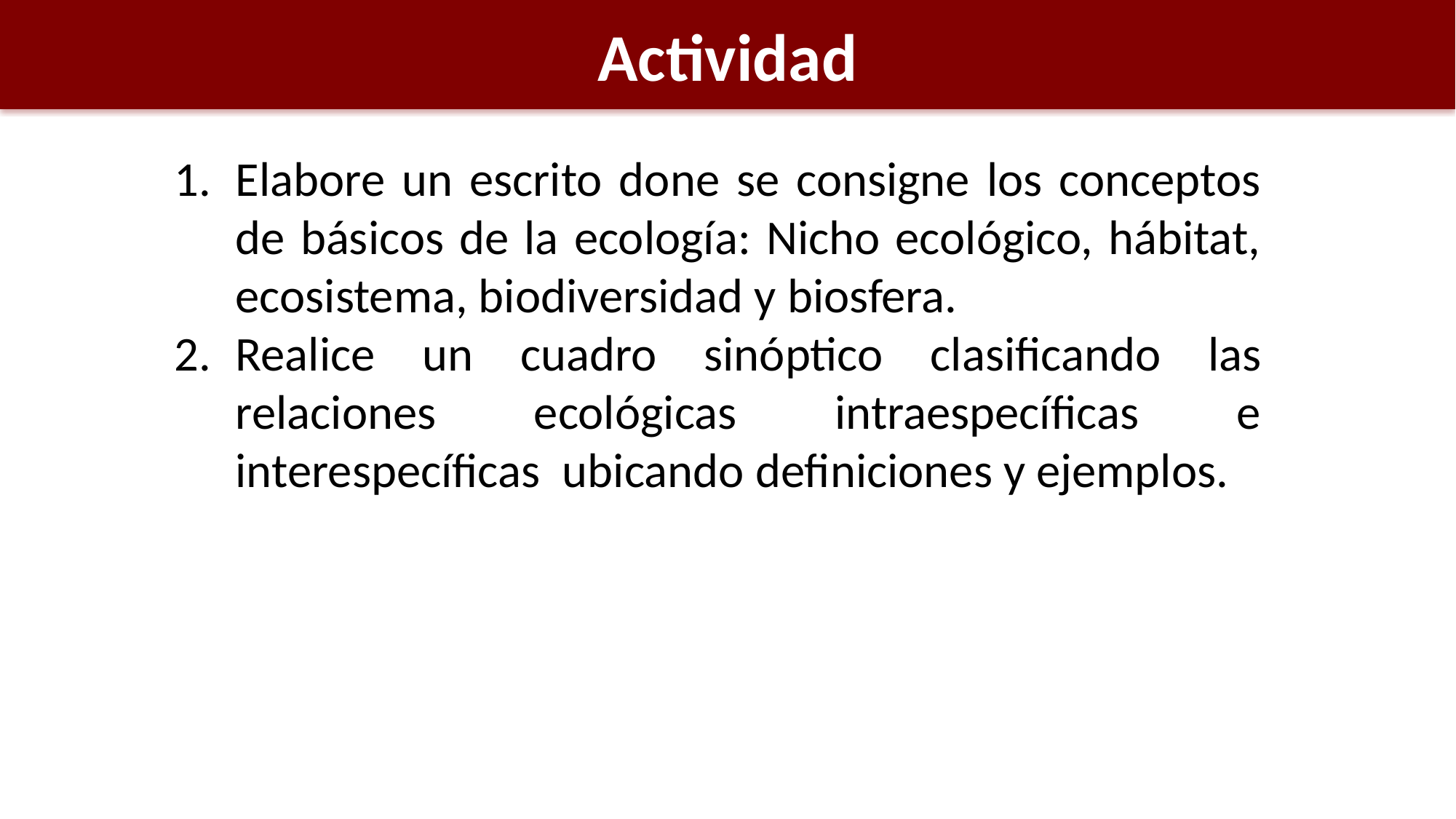

Actividad
Elabore un escrito done se consigne los conceptos de básicos de la ecología: Nicho ecológico, hábitat, ecosistema, biodiversidad y biosfera.
Realice un cuadro sinóptico clasificando las relaciones ecológicas intraespecíficas e interespecíficas  ubicando definiciones y ejemplos.